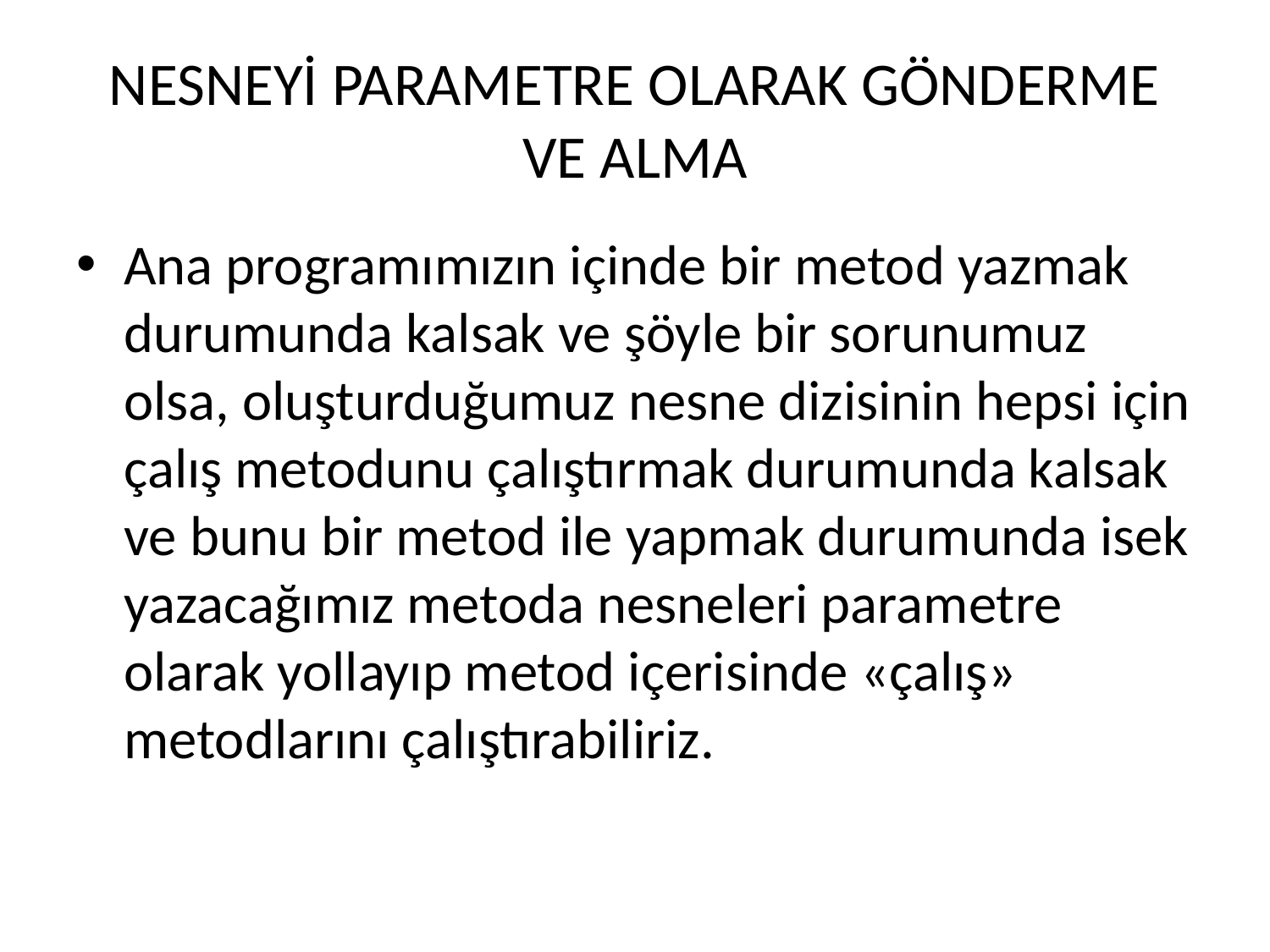

# NESNEYİ PARAMETRE OLARAK GÖNDERME VE ALMA
Ana programımızın içinde bir metod yazmak durumunda kalsak ve şöyle bir sorunumuz olsa, oluşturduğumuz nesne dizisinin hepsi için çalış metodunu çalıştırmak durumunda kalsak ve bunu bir metod ile yapmak durumunda isek yazacağımız metoda nesneleri parametre olarak yollayıp metod içerisinde «çalış» metodlarını çalıştırabiliriz.